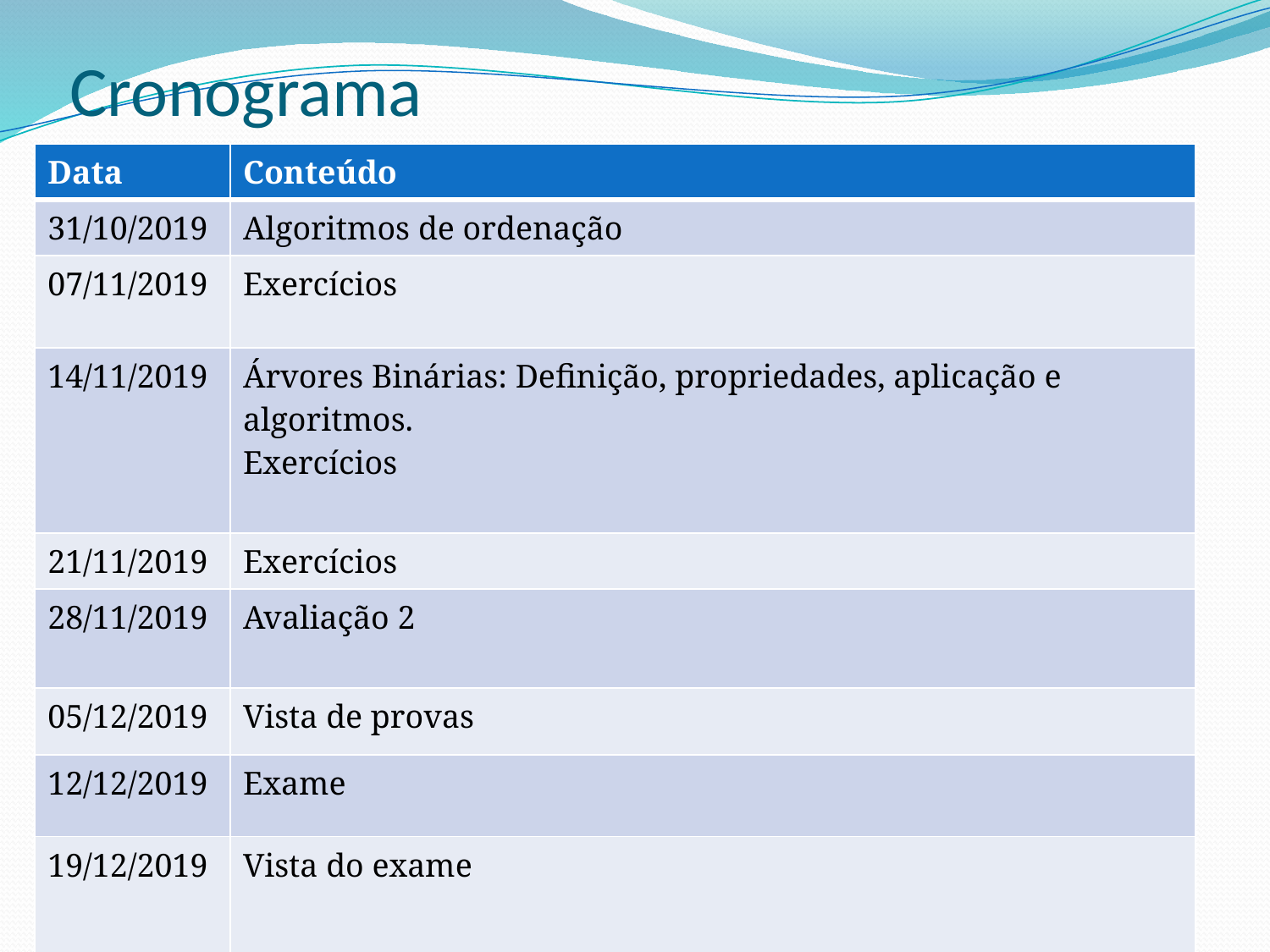

# Cronograma
| Data | Conteúdo |
| --- | --- |
| 31/10/2019 | Algoritmos de ordenação |
| 07/11/2019 | Exercícios |
| 14/11/2019 | Árvores Binárias: Definição, propriedades, aplicação e algoritmos. Exercícios |
| 21/11/2019 | Exercícios |
| 28/11/2019 | Avaliação 2 |
| 05/12/2019 | Vista de provas |
| 12/12/2019 | Exame |
| 19/12/2019 | Vista do exame |